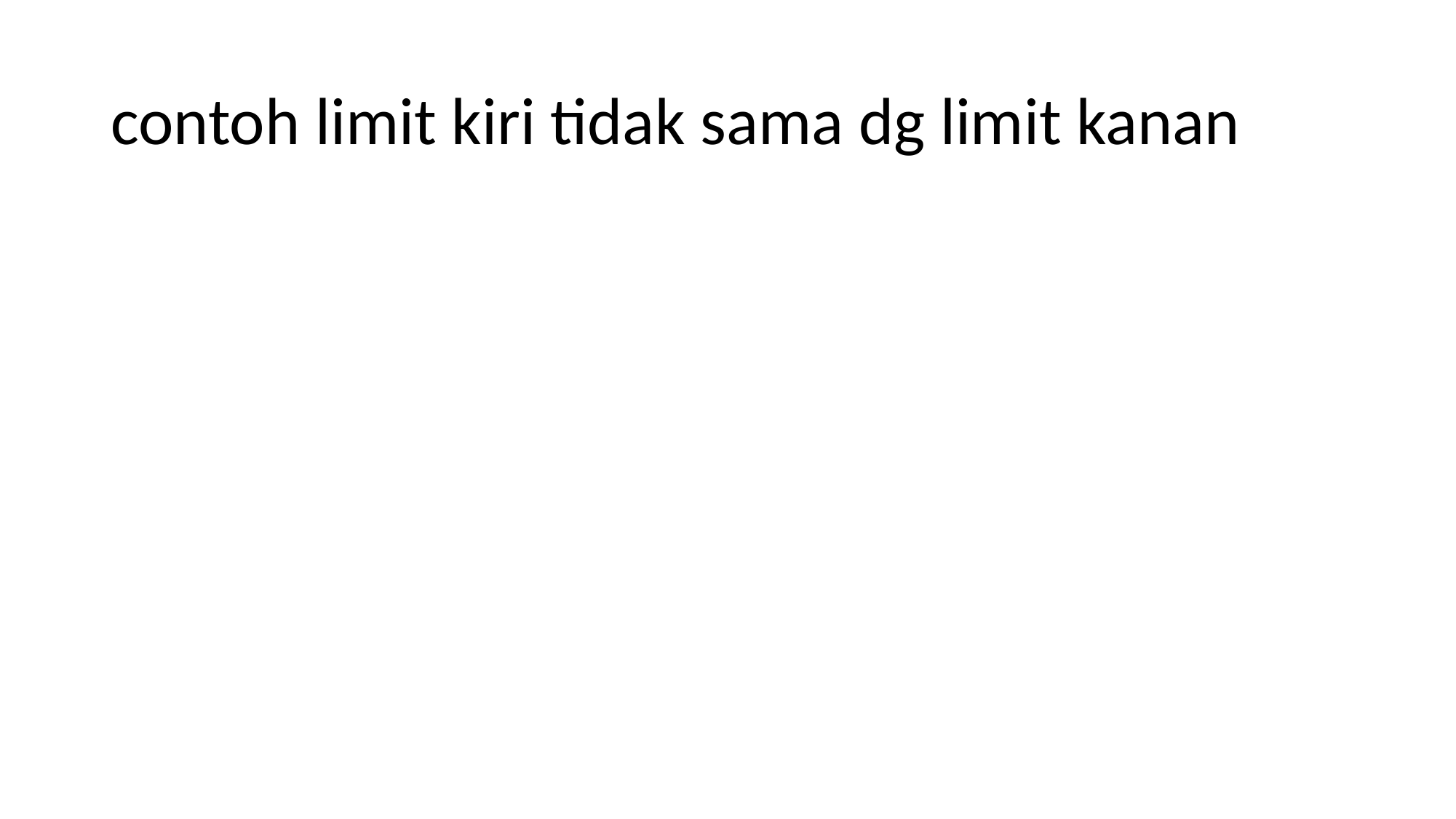

# contoh limit kiri tidak sama dg limit kanan